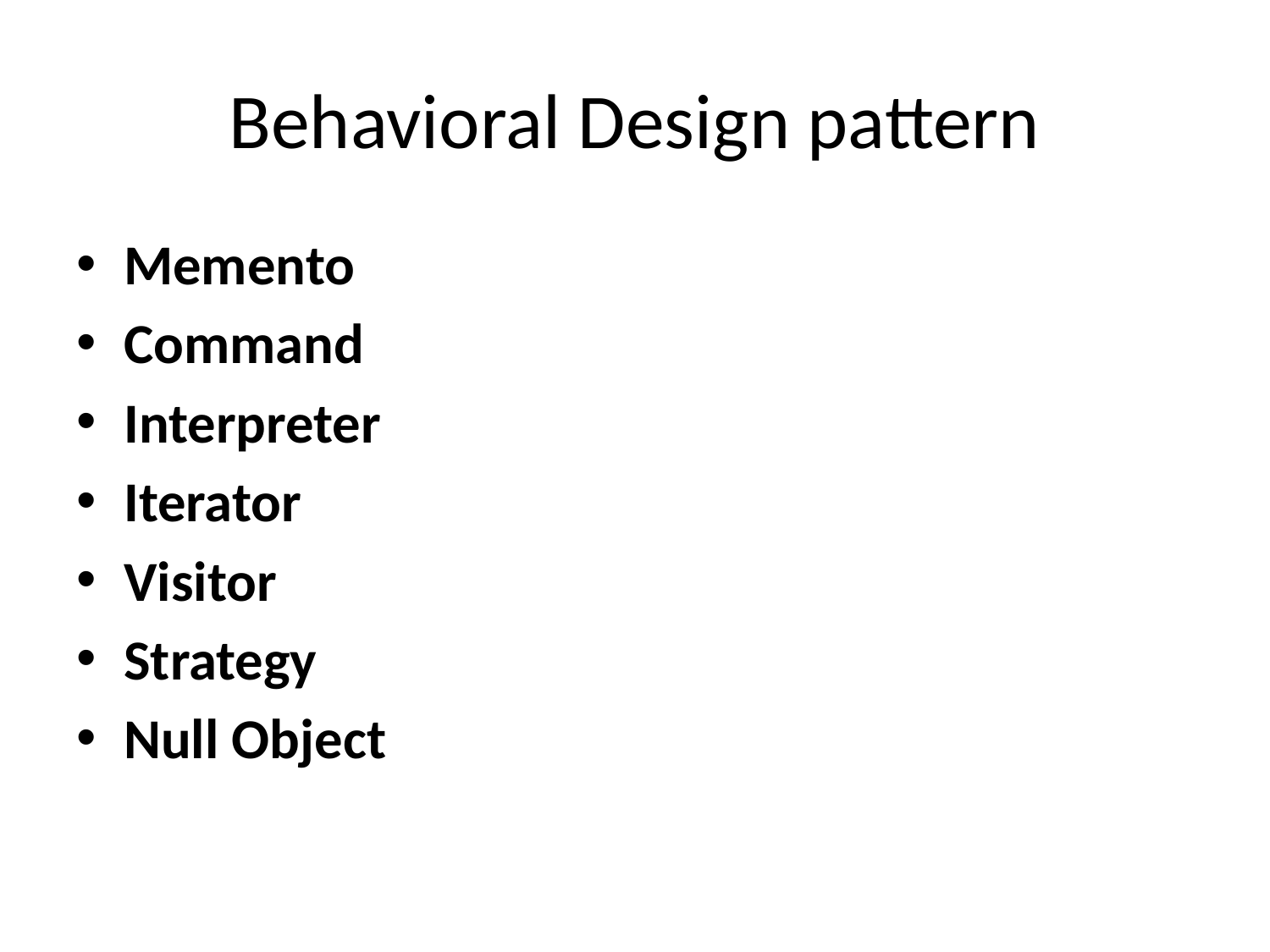

# Behavioral Design pattern
Memento
Command
Interpreter
Iterator
Visitor
Strategy
Null Object